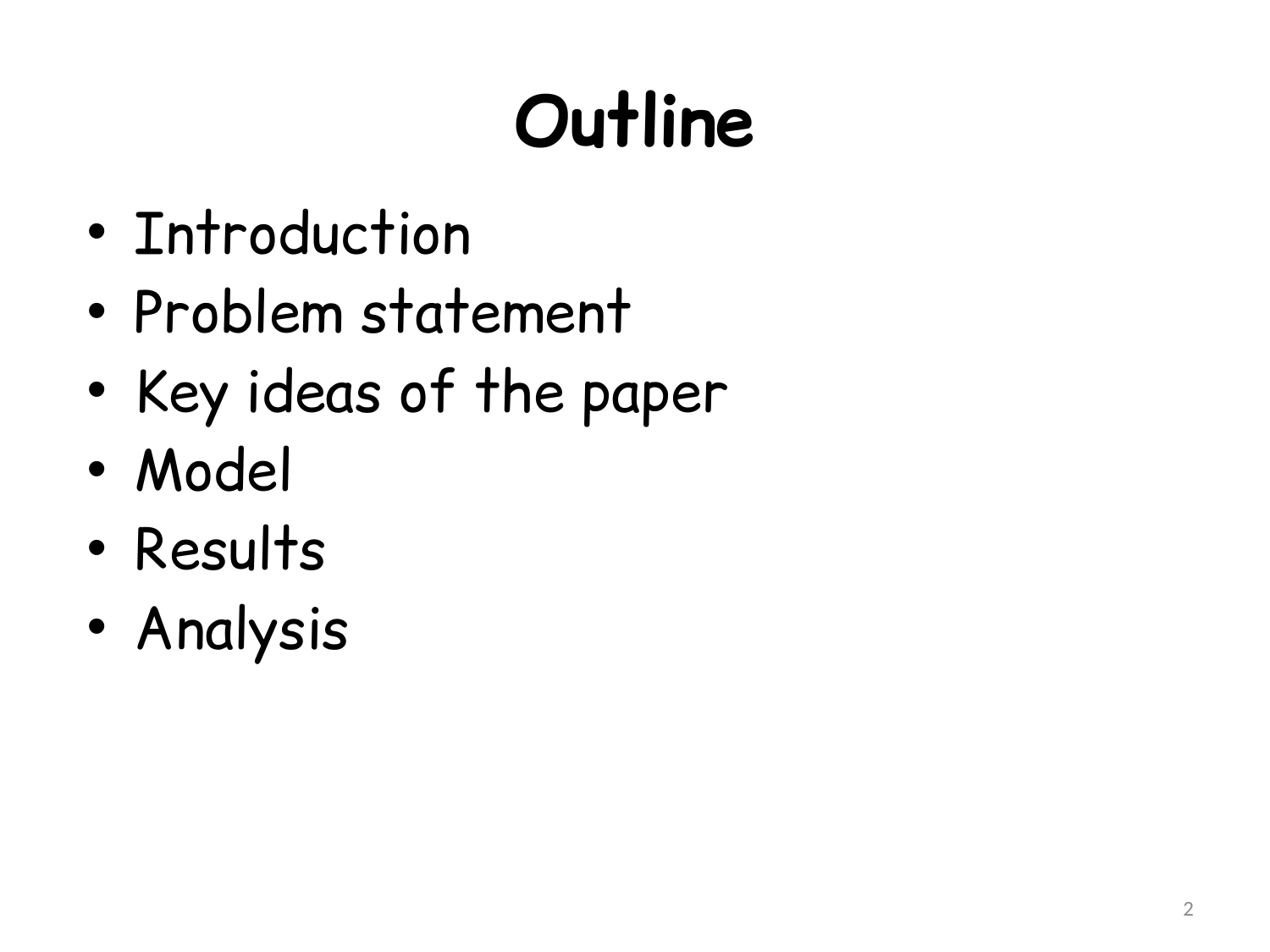

# Outline
Introduction
Problem statement
Key ideas of the paper
Model
Results
Analysis

2